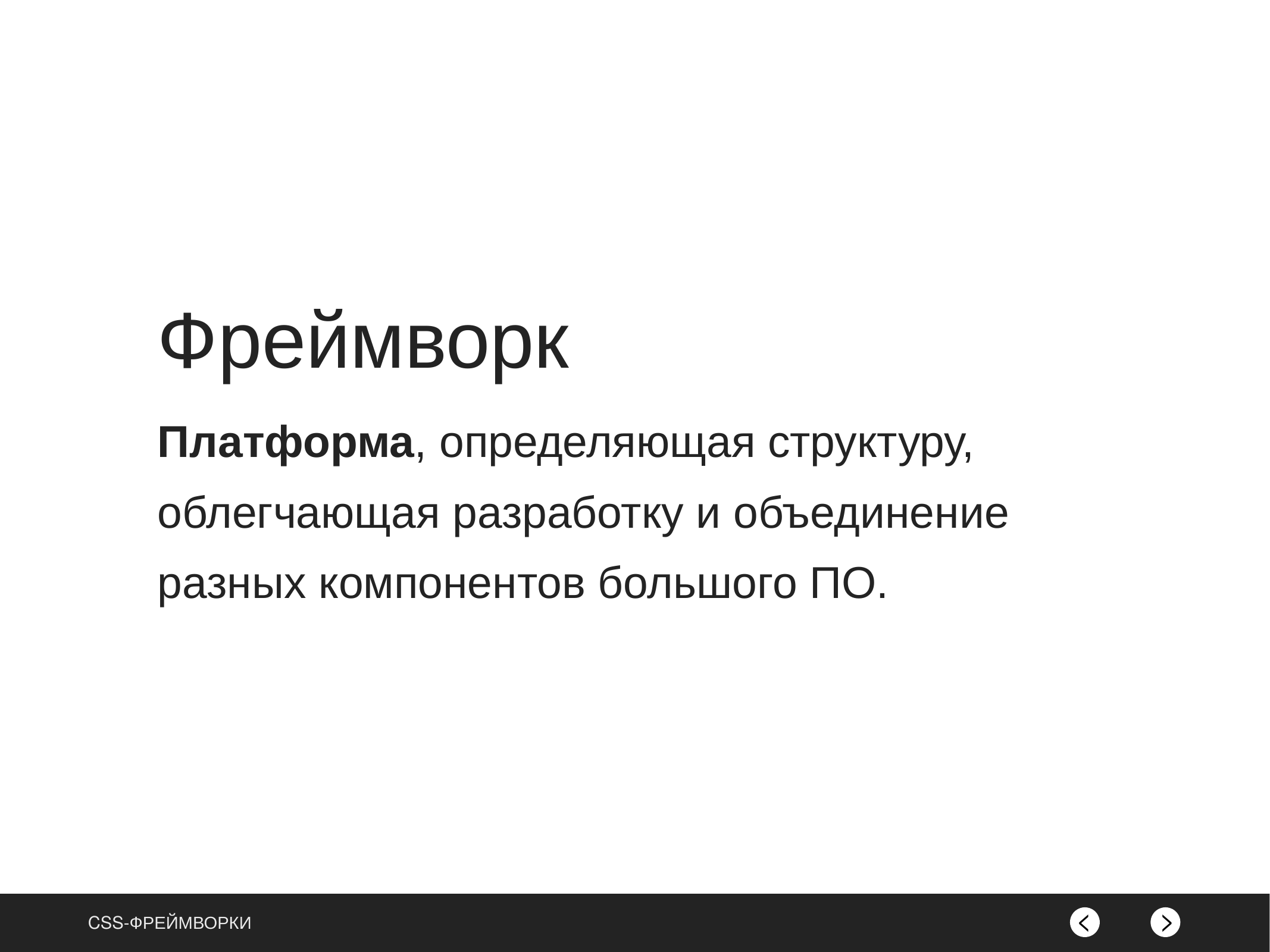

# Фреймворк
Платформа, определяющая структуру, облегчающая разработку и объединение разных компонентов большого ПО.
css-фреймворки
5